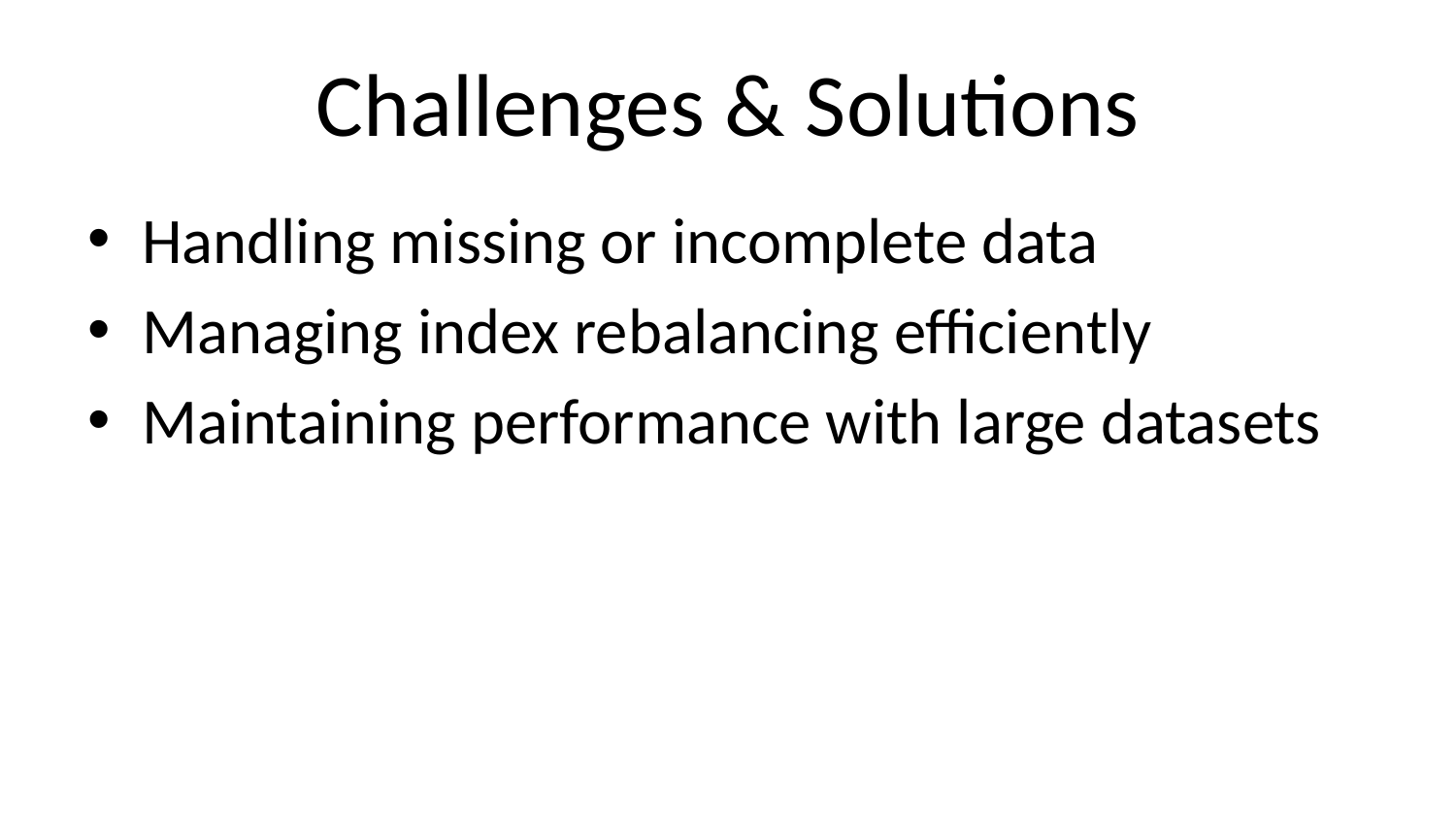

# Challenges & Solutions
Handling missing or incomplete data
Managing index rebalancing efficiently
Maintaining performance with large datasets